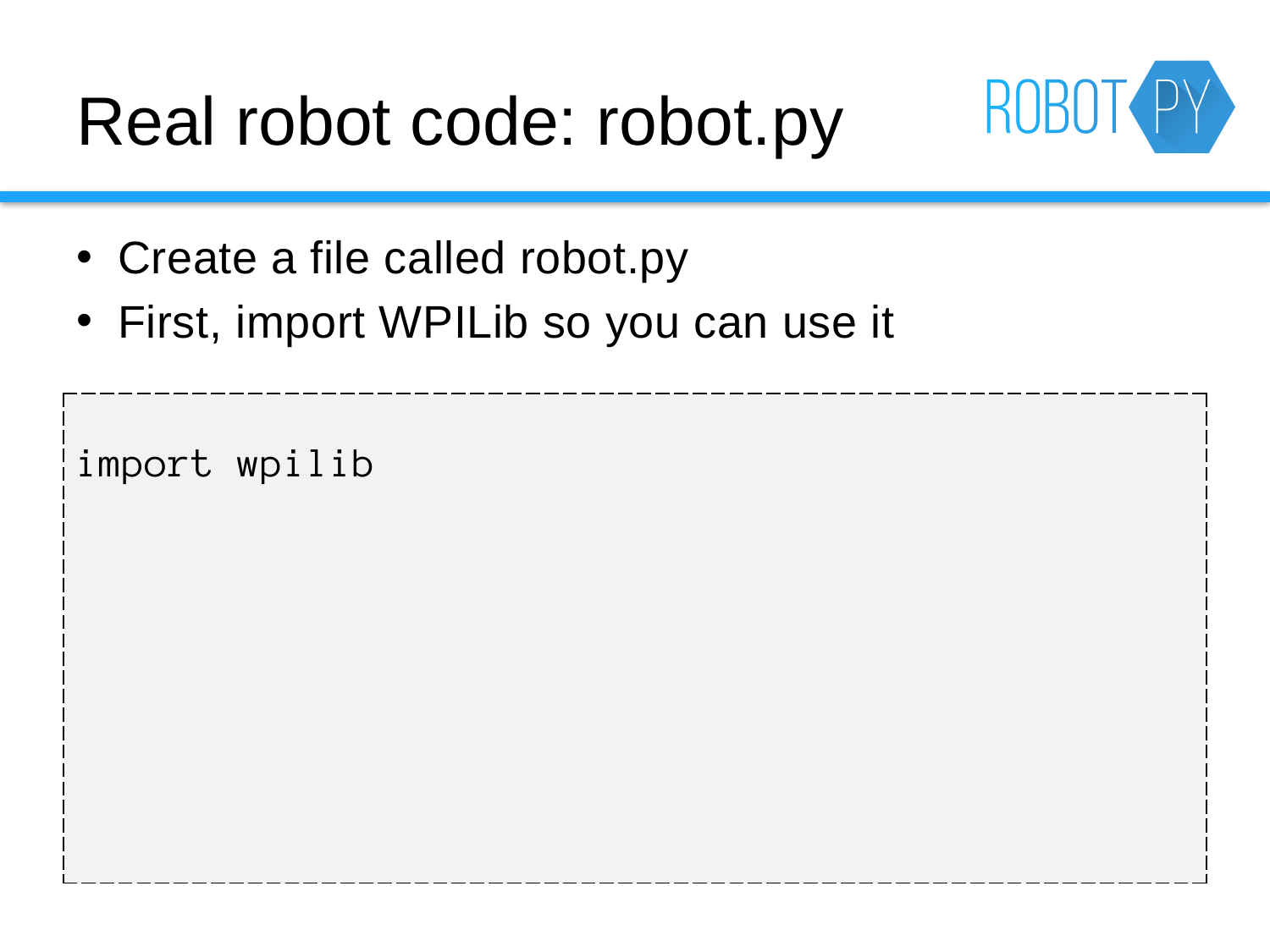

# Real robot code: robot.py
Create a file called robot.py
First, import WPILib so you can use it
| import wpilib |
| --- |